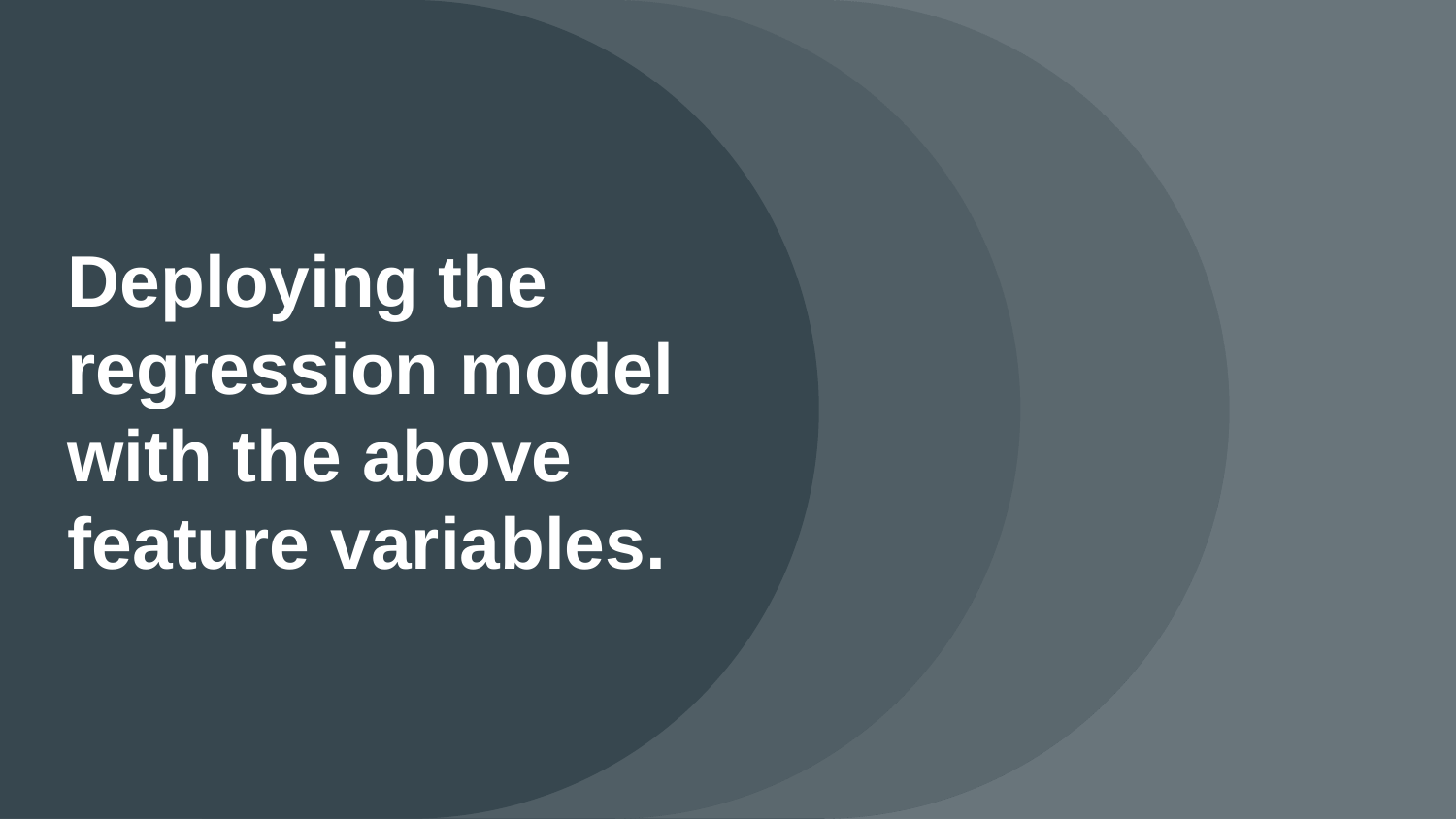

# Deploying the regression model with the above feature variables.